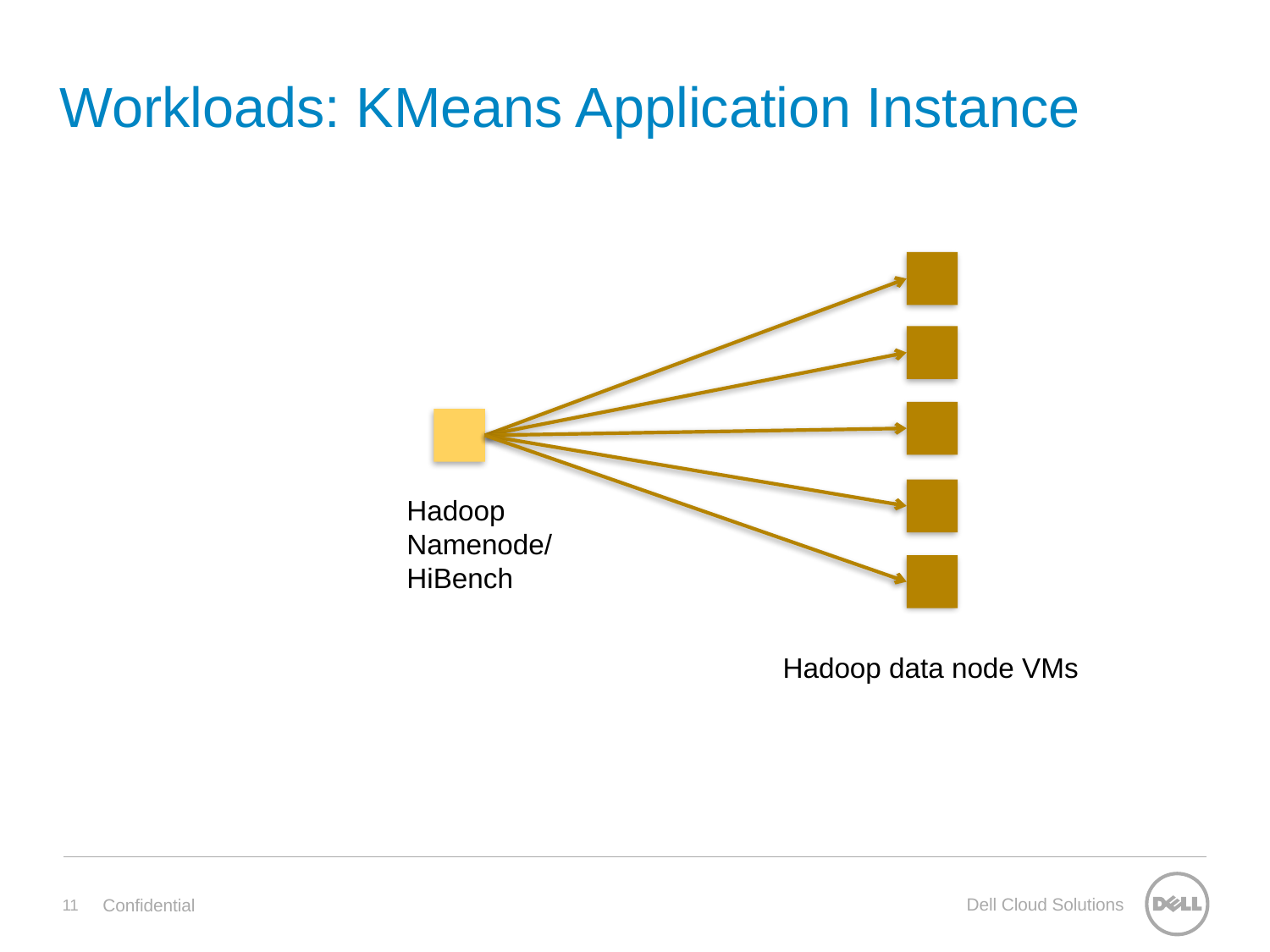

# Workloads: KMeans Application Instance

Hadoop
Namenode/
HiBench

Hadoop data node VMs